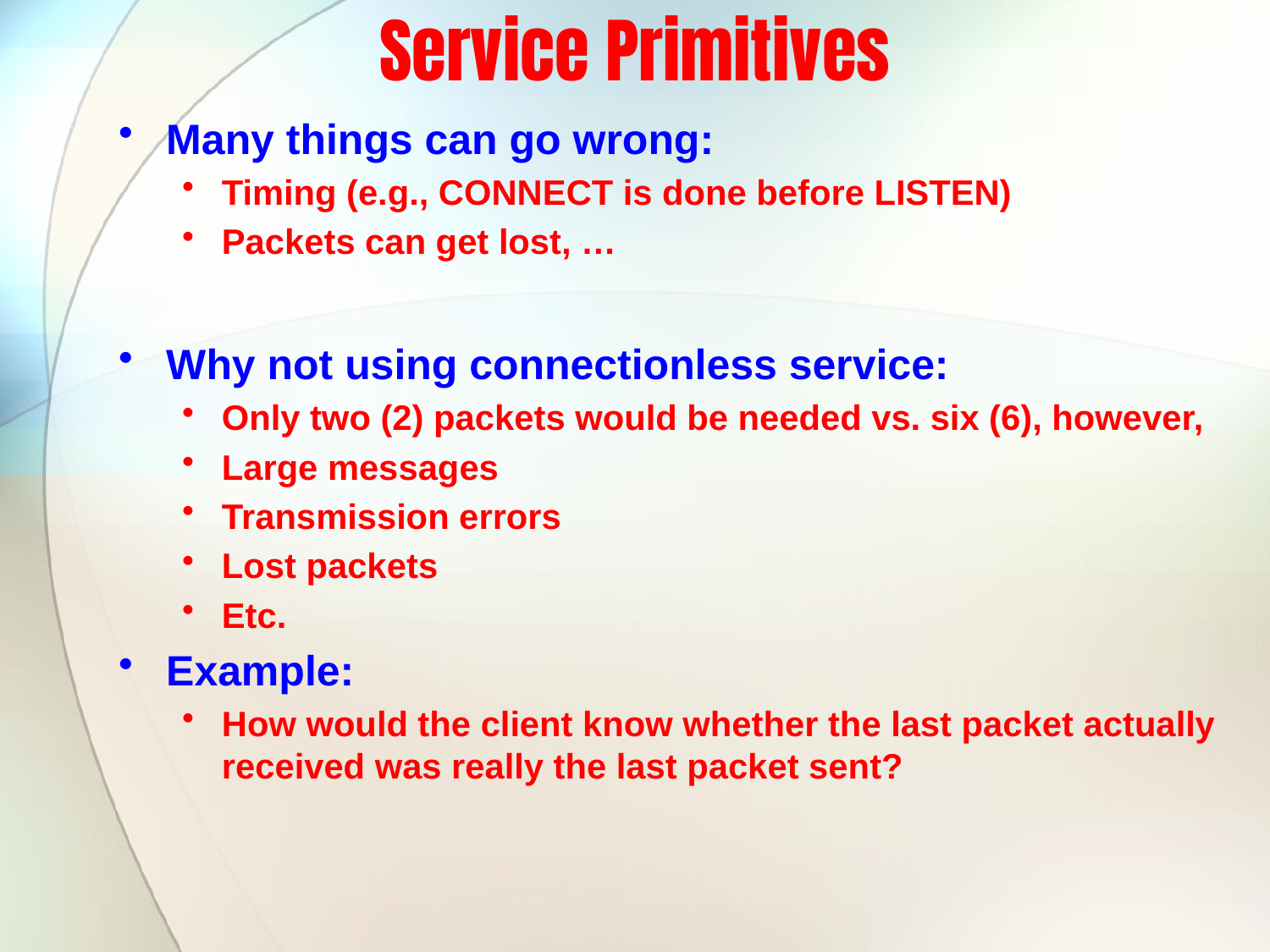

# Service Primitives
Many things can go wrong:
Timing (e.g., CONNECT is done before LISTEN)
Packets can get lost, …

Why not using connectionless service:
Only two (2) packets would be needed vs. six (6), however,
Large messages
Transmission errors
Lost packets
Etc.
Example:
How would the client know whether the last packet actually received was really the last packet sent?